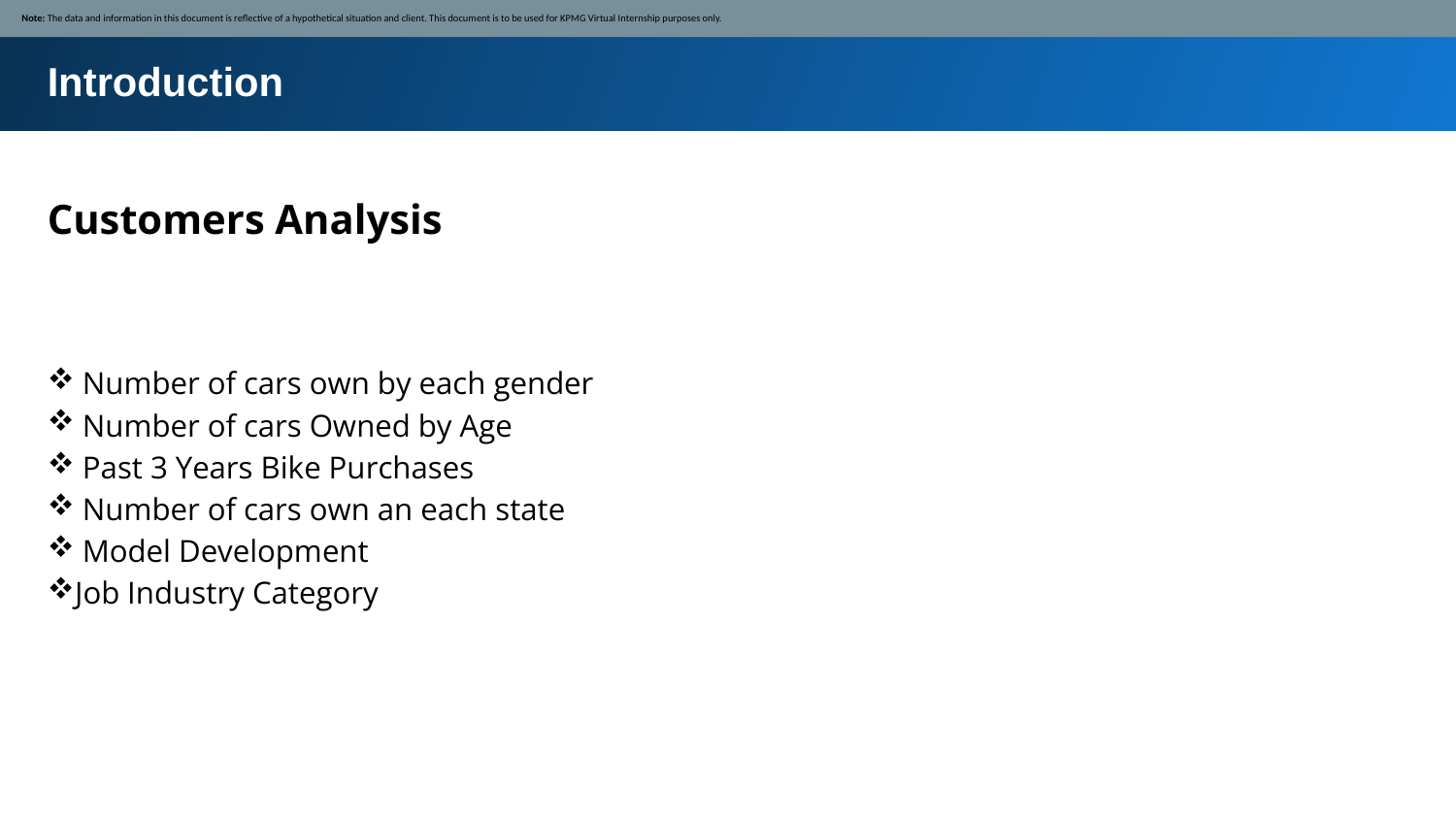

Note: The data and information in this document is reflective of a hypothetical situation and client. This document is to be used for KPMG Virtual Internship purposes only.
Introduction
Customers Analysis
 Number of cars own by each gender
 Number of cars Owned by Age
 Past 3 Years Bike Purchases
 Number of cars own an each state
 Model Development
Job Industry Category